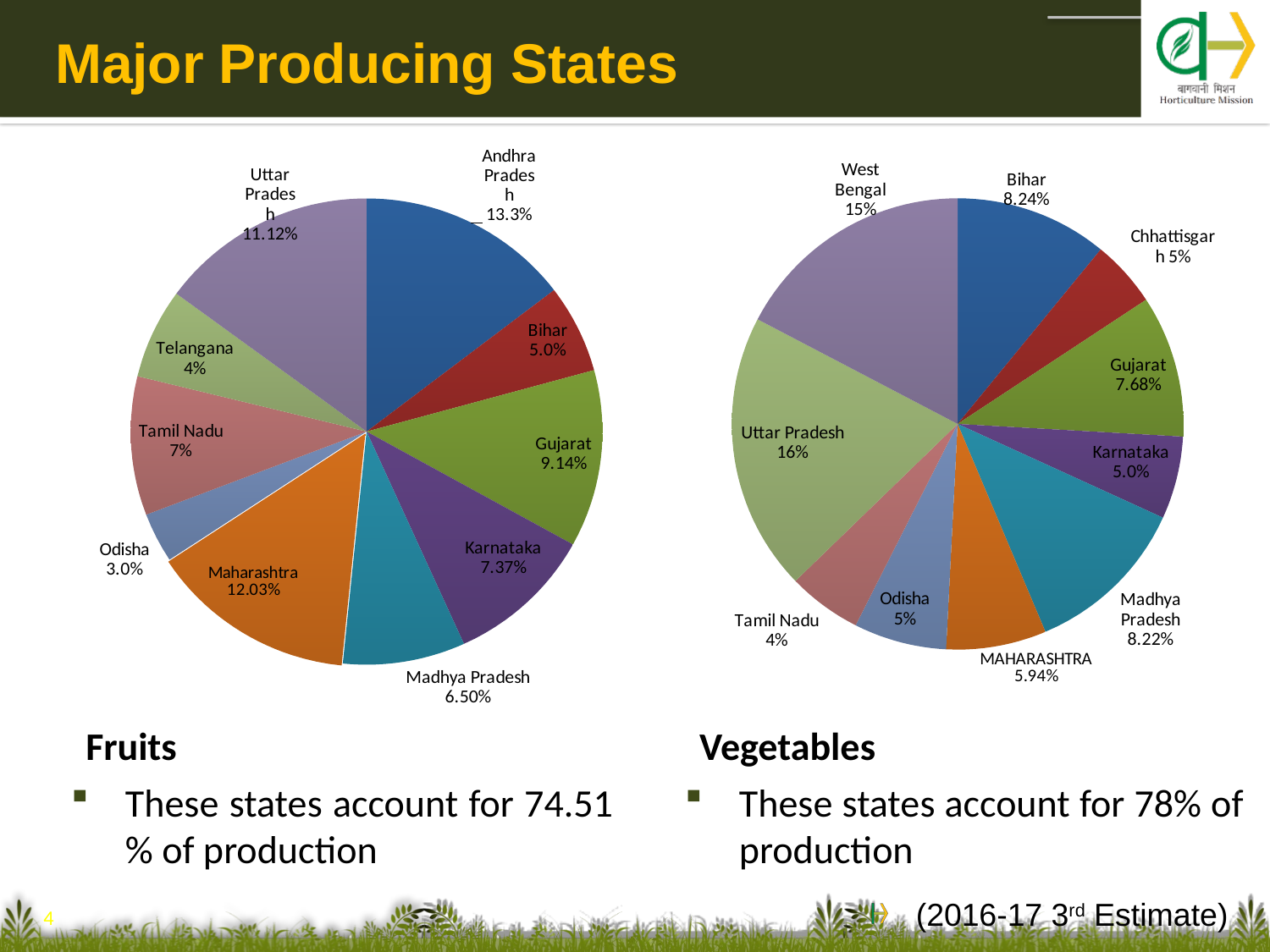

# Major Producing States

### Chart

| Category |  |
|---|---|
| BIHAR | 8.517556642626275 |
| CHHATISGARH | 3.7372880187985693 |
| GUJARAT | 7.926817393869882 |
| KARNATAKA | 4.616340102823894 |
| MADHYA PRADESH | 9.20850177799605 |
| MAHARASHTRA | 5.590825021043814 |
| ODISHA | 5.1788158893502345 |
| TAMIL NADU | 4.1263378888684255 |
| UTTAR PRADESH | 15.527261196400648 |
| WEST BENGAL | 13.501075007543005 |

### Chart

| Category |  |
|---|---|
| ANDHRA PRADESH | 11.187048030317007 |
| BIHAR | 4.6911625511847905 |
| GUJARAT | 9.39996445007842 |
| KARNATAKA | 7.788258191340736 |
| MADHYA PRADESH | 6.4125811239009005 |
| MAHARASHTRA | 10.811124796857595 |
| ODISHA | 2.646776744274755 |
| TAMIL NADU | 7.357365642142907 |
| TELANGANA | 4.790110535195899 |
| UTTAR PRADESH | 11.416940480161237 |
Fruits
These states account for 74.51 % of production
Vegetables
These states account for 78% of production
(2016-17 3rd Estimate)
4